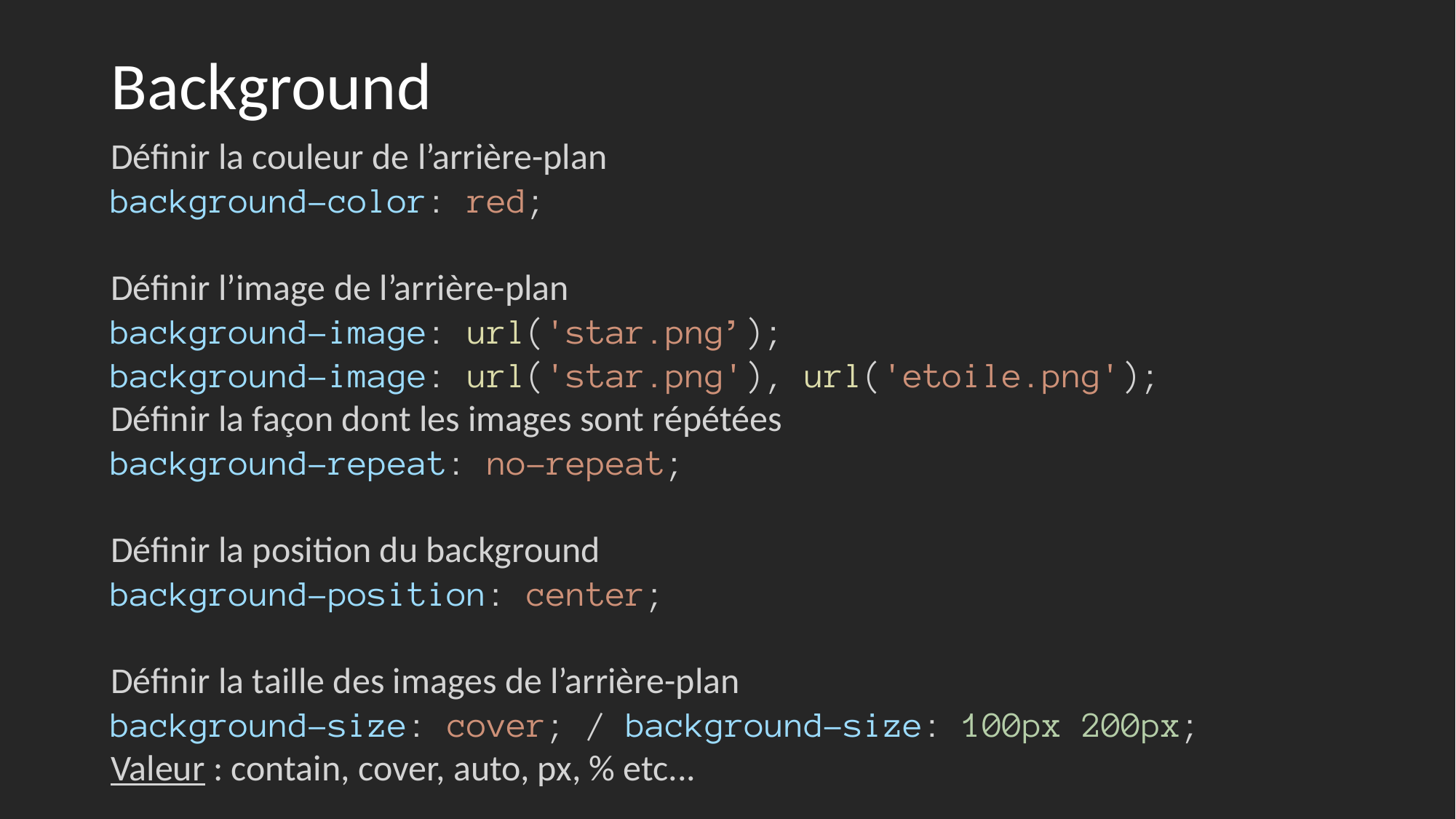

# Background
Définir la couleur de l’arrière-plan
background-color: red;

Définir l’image de l’arrière-plan
background-image: url('star.png’);
background-image: url('star.png'), url('etoile.png');
Définir la façon dont les images sont répétées
background-repeat: no-repeat;

Définir la position du background
background-position: center;

Définir la taille des images de l’arrière-plan
background-size: cover; / background-size: 100px 200px;
Valeur : contain, cover, auto, px, % etc...